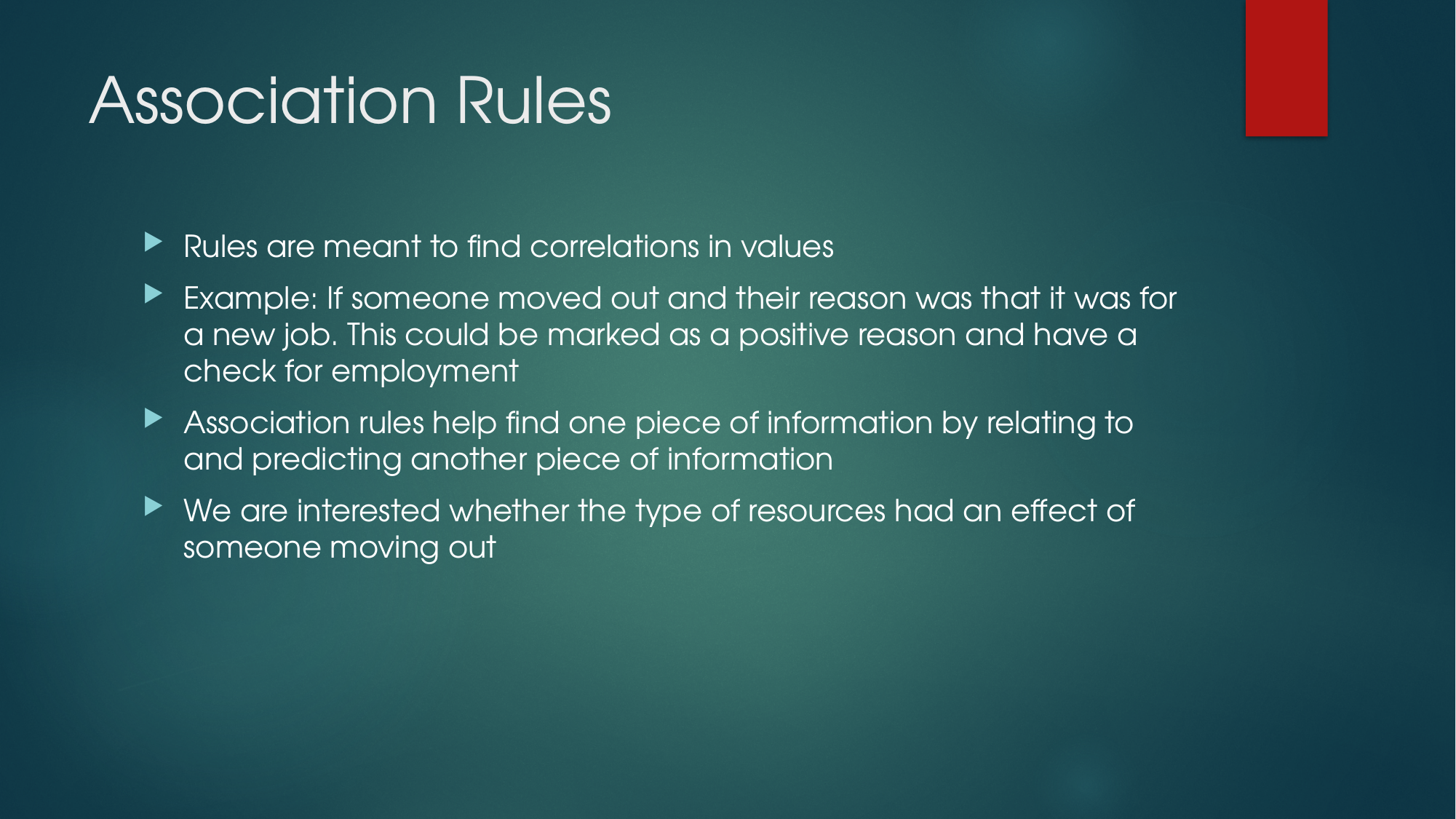

# Association Rules
Rules are meant to find correlations in values
Example: If someone moved out and their reason was that it was for a new job. This could be marked as a positive reason and have a check for employment
Association rules help find one piece of information by relating to and predicting another piece of information
We are interested whether the type of resources had an effect of someone moving out